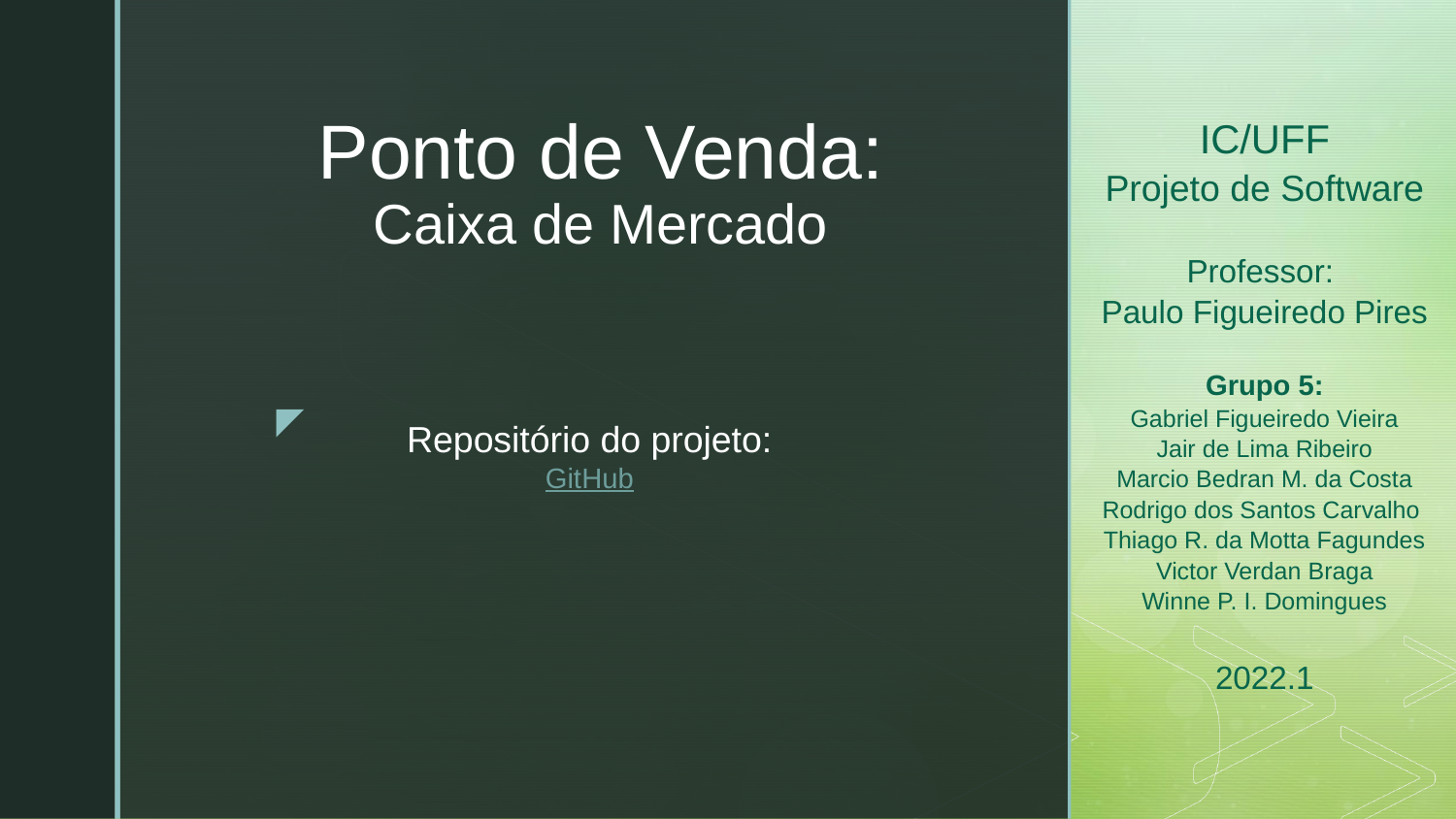

# Ponto de Venda: Caixa de Mercado
IC/UFF
Projeto de Software

Professor:
Paulo Figueiredo Pires

Grupo 5:
Gabriel Figueiredo Vieira
Jair de Lima Ribeiro
Marcio Bedran M. da Costa
Rodrigo dos Santos Carvalho
Thiago R. da Motta Fagundes
Victor Verdan Braga
Winne P. I. Domingues

2022.1

Repositório do projeto:
GitHub